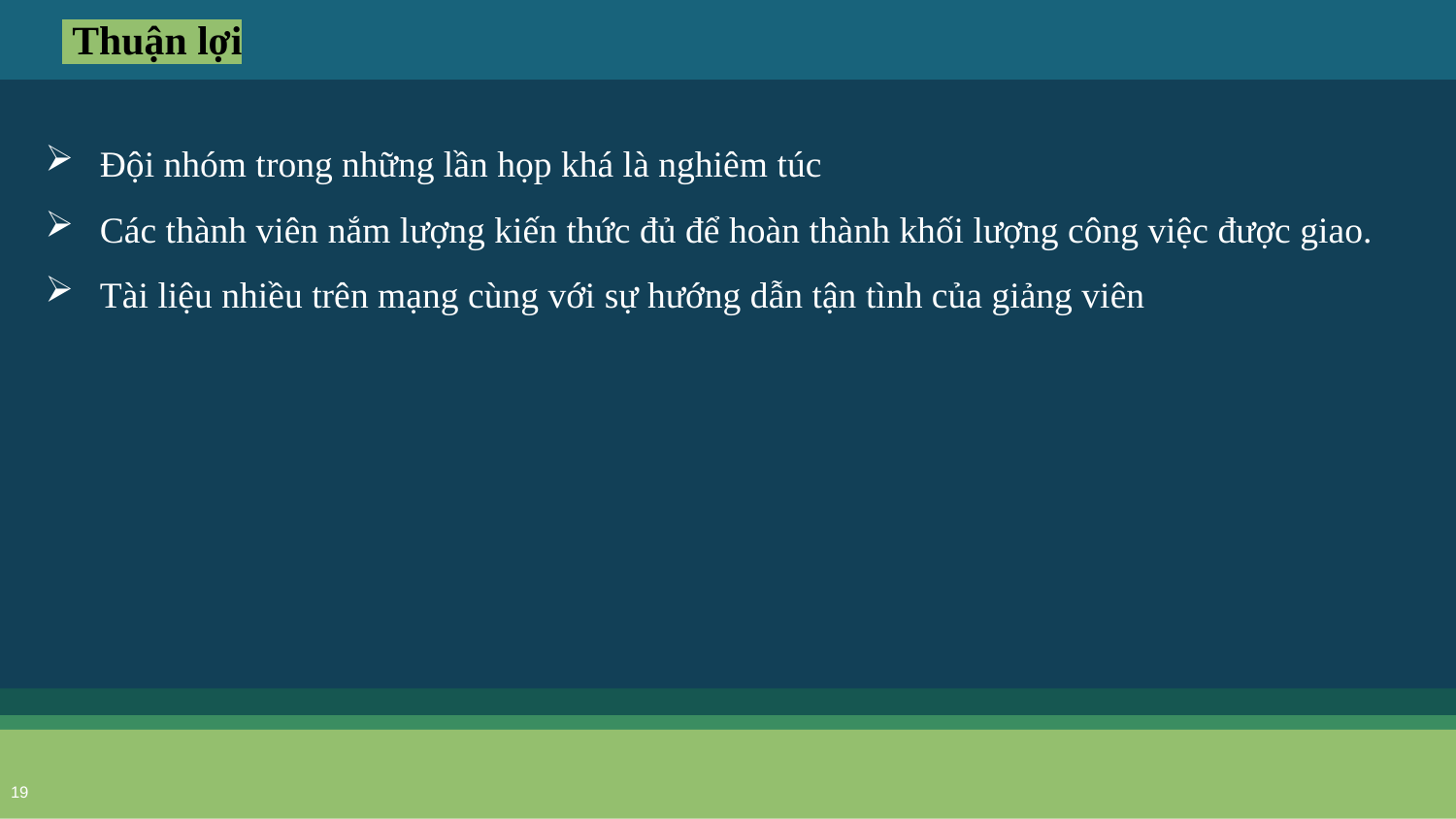

Thuận lợi
Đội nhóm trong những lần họp khá là nghiêm túc
Các thành viên nắm lượng kiến thức đủ để hoàn thành khối lượng công việc được giao.
Tài liệu nhiều trên mạng cùng với sự hướng dẫn tận tình của giảng viên
19